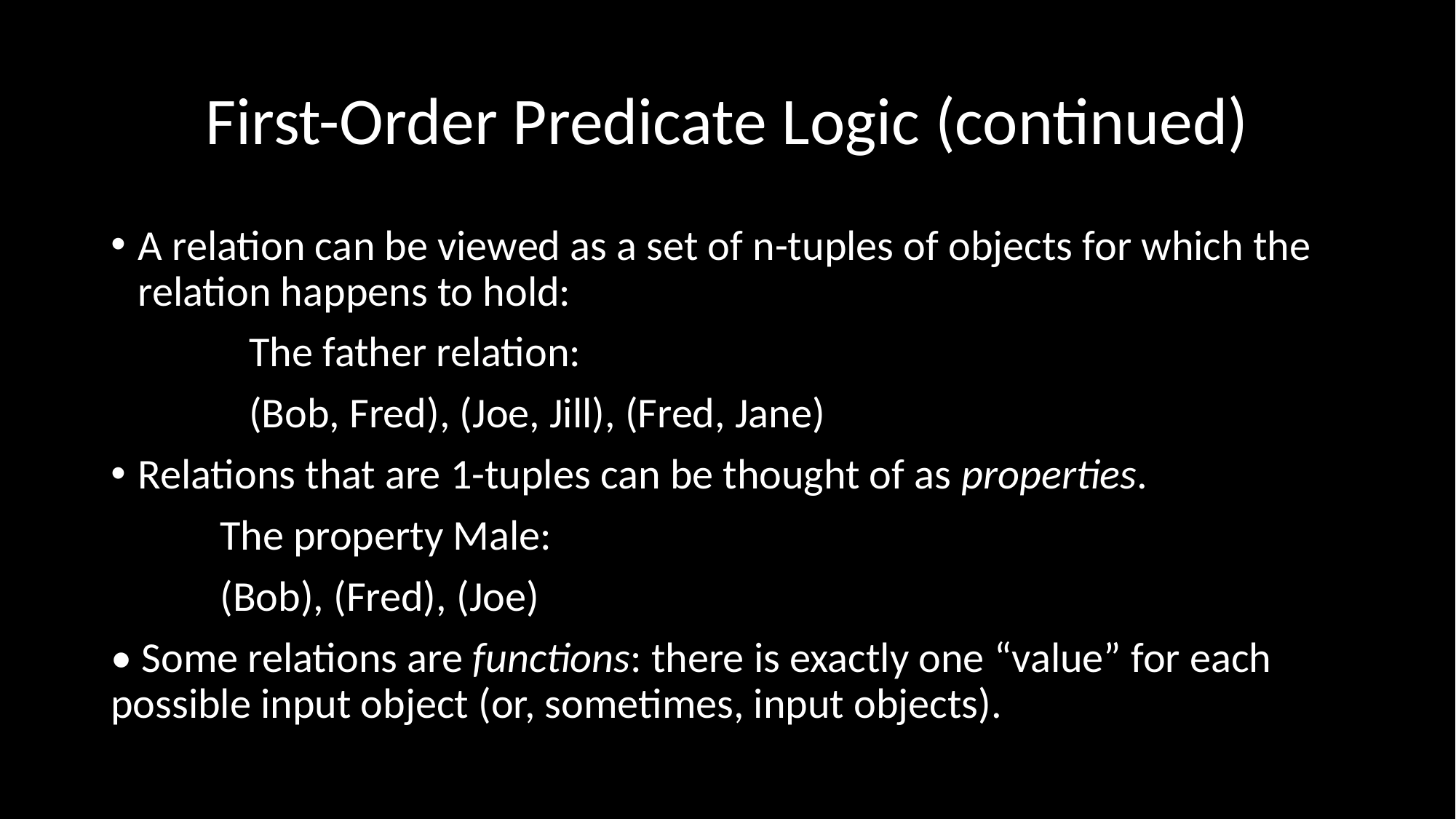

# First-Order Predicate Logic (continued)
A relation can be viewed as a set of n-tuples of objects for which the relation happens to hold:
	   The father relation:
	   (Bob, Fred), (Joe, Jill), (Fred, Jane)
Relations that are 1-tuples can be thought of as properties.
	The property Male:
	(Bob), (Fred), (Joe)
• Some relations are functions: there is exactly one “value” for each possible input object (or, sometimes, input objects).